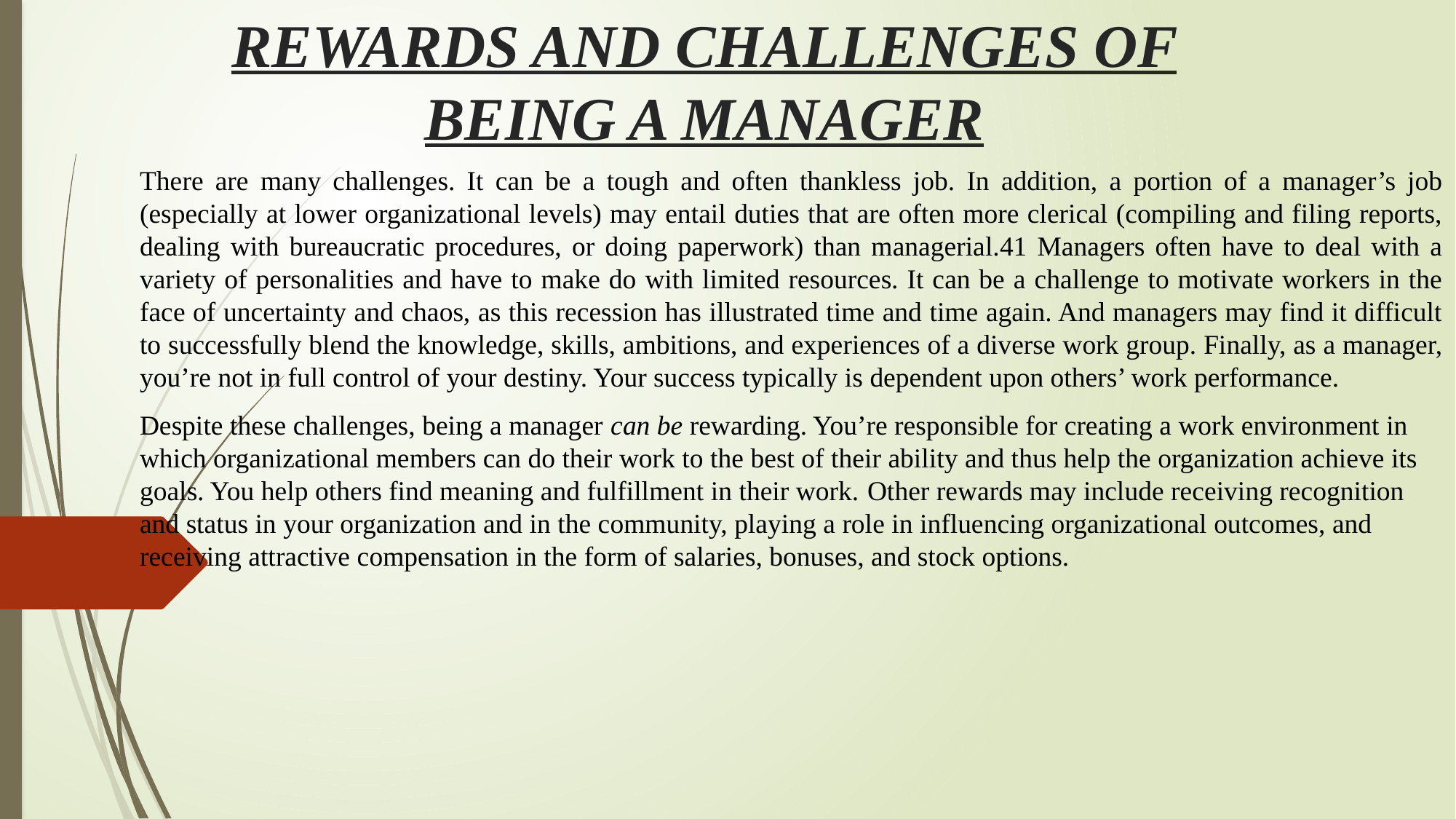

# REWARDS AND CHALLENGES OF BEING A MANAGER
There are many challenges. It can be a tough and often thankless job. In addition, a portion of a manager’s job (especially at lower organizational levels) may entail duties that are often more clerical (compiling and filing reports, dealing with bureaucratic procedures, or doing paperwork) than managerial.41 Managers often have to deal with a variety of personalities and have to make do with limited resources. It can be a challenge to motivate workers in the face of uncertainty and chaos, as this recession has illustrated time and time again. And managers may find it difficult to successfully blend the knowledge, skills, ambitions, and experiences of a diverse work group. Finally, as a manager, you’re not in full control of your destiny. Your success typically is dependent upon others’ work performance.
Despite these challenges, being a manager can be rewarding. You’re responsible for creating a work environment in which organizational members can do their work to the best of their ability and thus help the organization achieve its goals. You help others find meaning and fulfillment in their work. Other rewards may include receiving recognition and status in your organization and in the community, playing a role in influencing organizational outcomes, and receiving attractive compensation in the form of salaries, bonuses, and stock options.